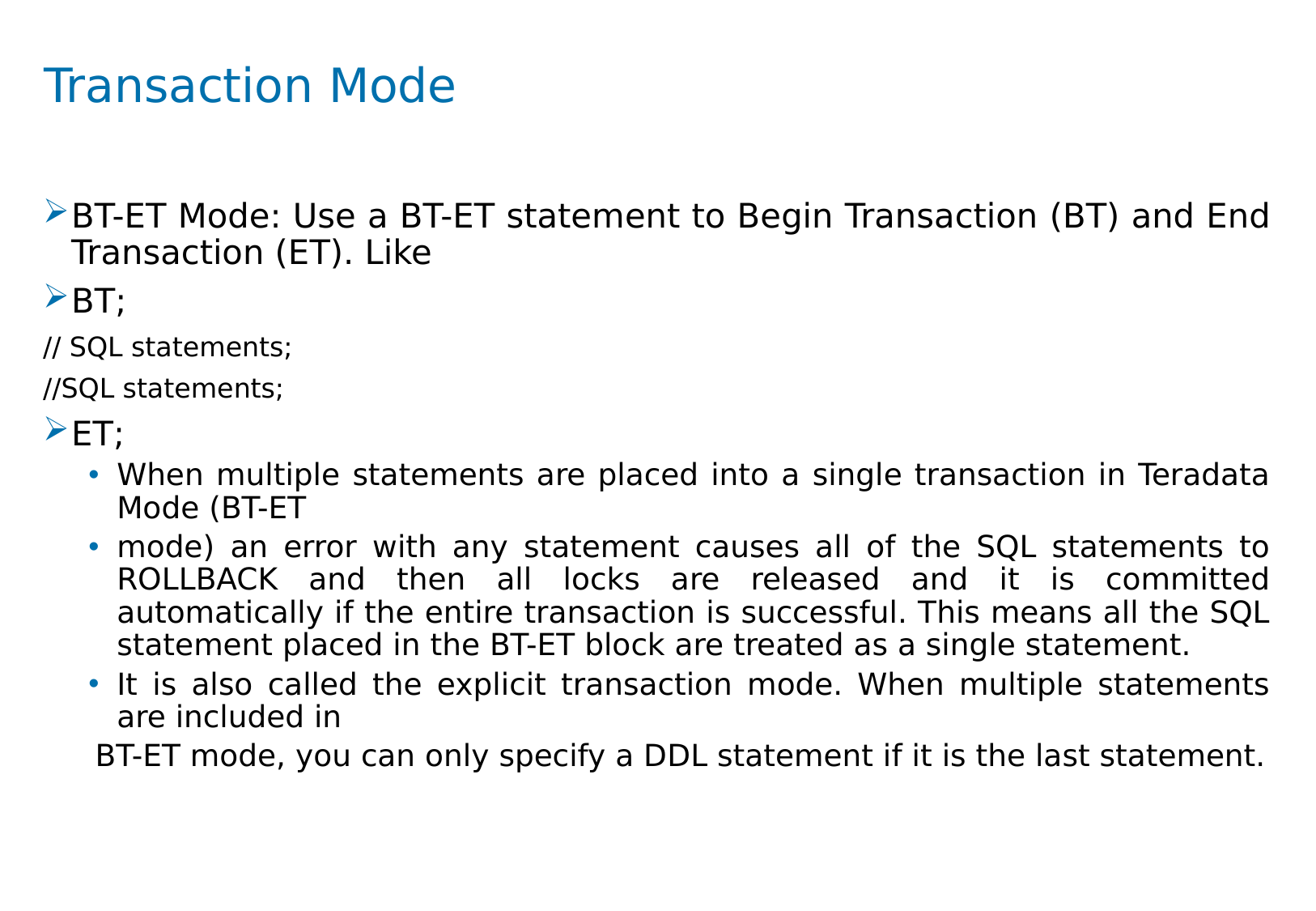

# Transaction Mode
BT-ET Mode: Use a BT-ET statement to Begin Transaction (BT) and End Transaction (ET). Like
BT;
// SQL statements;
//SQL statements;
ET;
When multiple statements are placed into a single transaction in Teradata Mode (BT-ET
mode) an error with any statement causes all of the SQL statements to ROLLBACK and then all locks are released and it is committed automatically if the entire transaction is successful. This means all the SQL statement placed in the BT-ET block are treated as a single statement.
It is also called the explicit transaction mode. When multiple statements are included in
   BT-ET mode, you can only specify a DDL statement if it is the last statement.